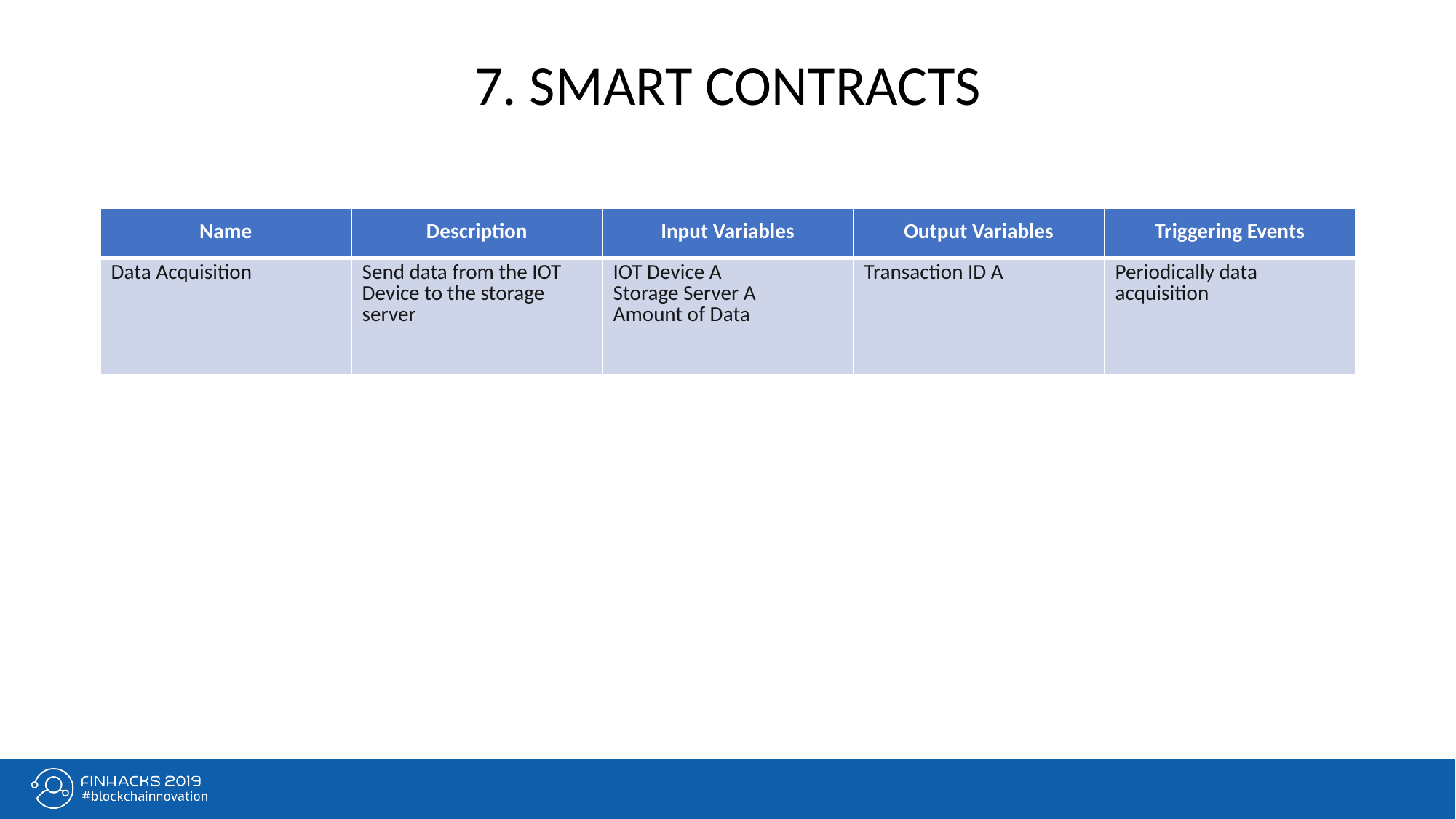

# 7. SMART CONTRACTS

| Name | Description | Input Variables | Output Variables | Triggering Events |
| --- | --- | --- | --- | --- |
| Data Acquisition | Send data from the IOT Device to the storage server | IOT Device A Storage Server A Amount of Data | Transaction ID A | Periodically data acquisition |